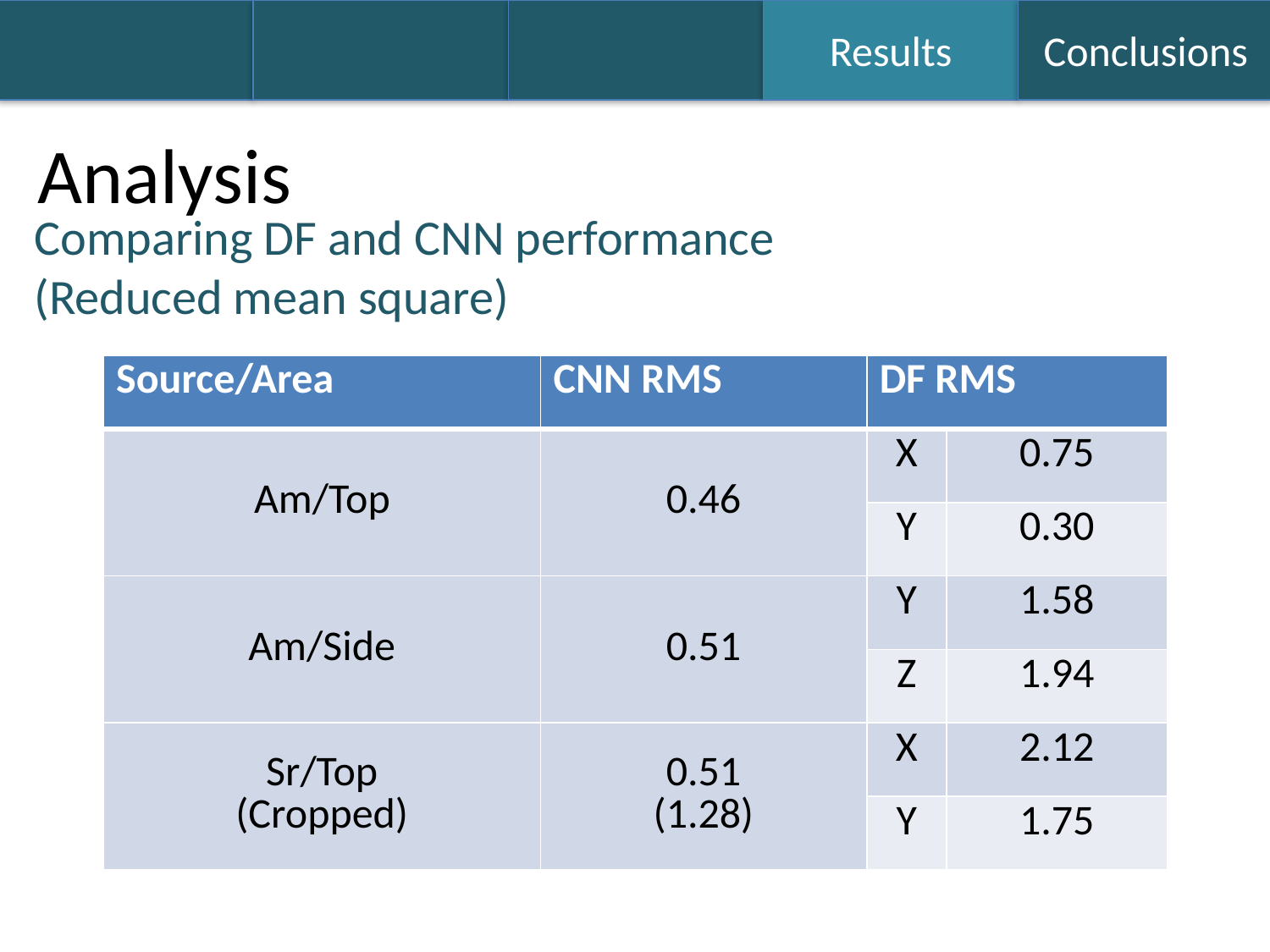

Background
Method
Data Analysis
Results
Conclusions
# Analysis
Comparing DF and CNN performance
(Reduced mean square)
| Source/Area | CNN RMS | DF RMS |  |
| --- | --- | --- | --- |
| Am/Top | 0.46 | X | 0.75 |
|  |  | Y | 0.30 |
| Am/Side | 0.51 | Y | 1.58 |
|  |  | Z | 1.94 |
| Sr/Top (Cropped) | 0.51 (1.28) | X | 2.12 |
|  |  | Y | 1.75 |